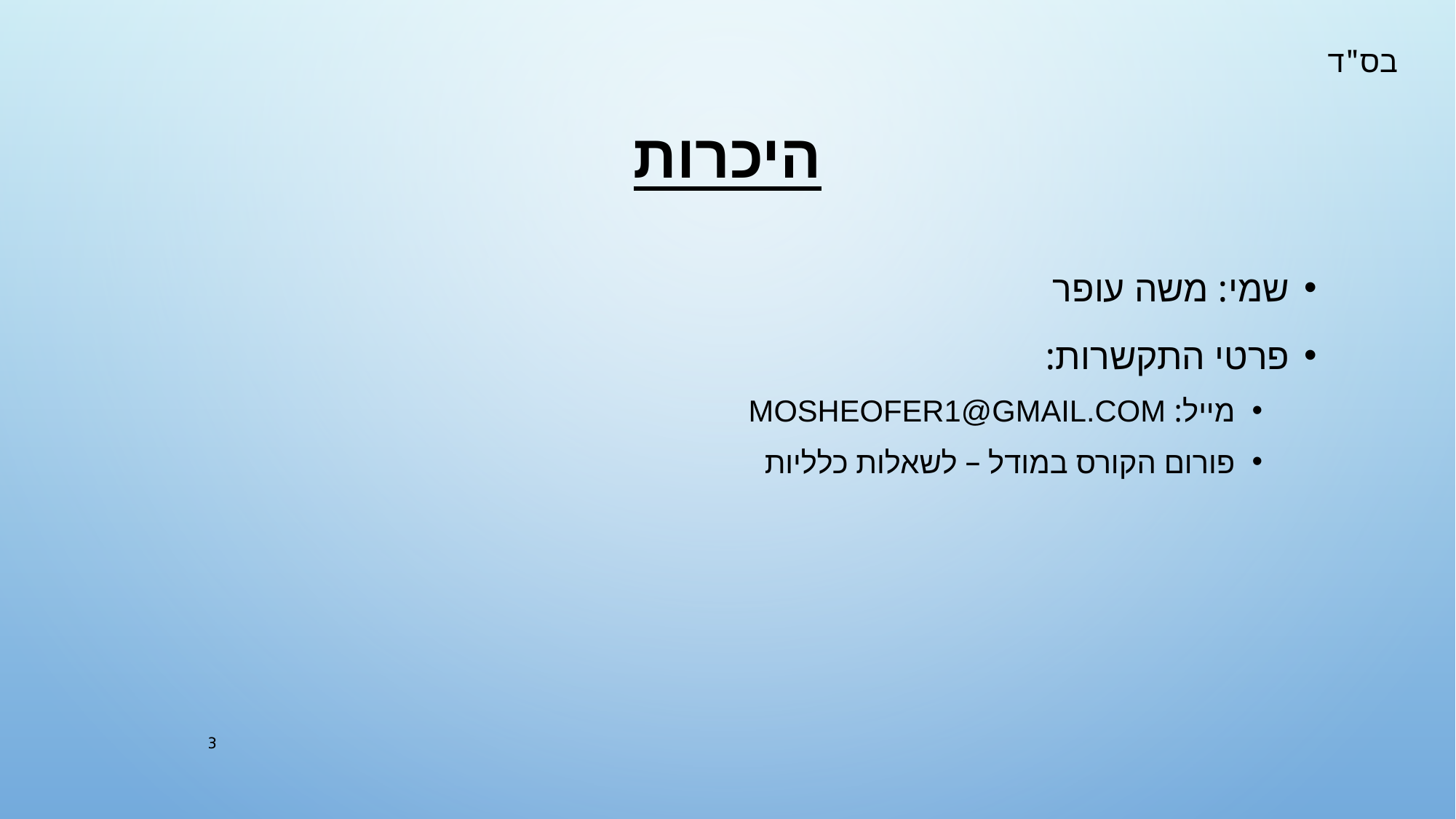

# היכרות
שמי: משה עופר
פרטי התקשרות:
מייל: mosheofer1@gmail.com
פורום הקורס במודל – לשאלות כלליות
3